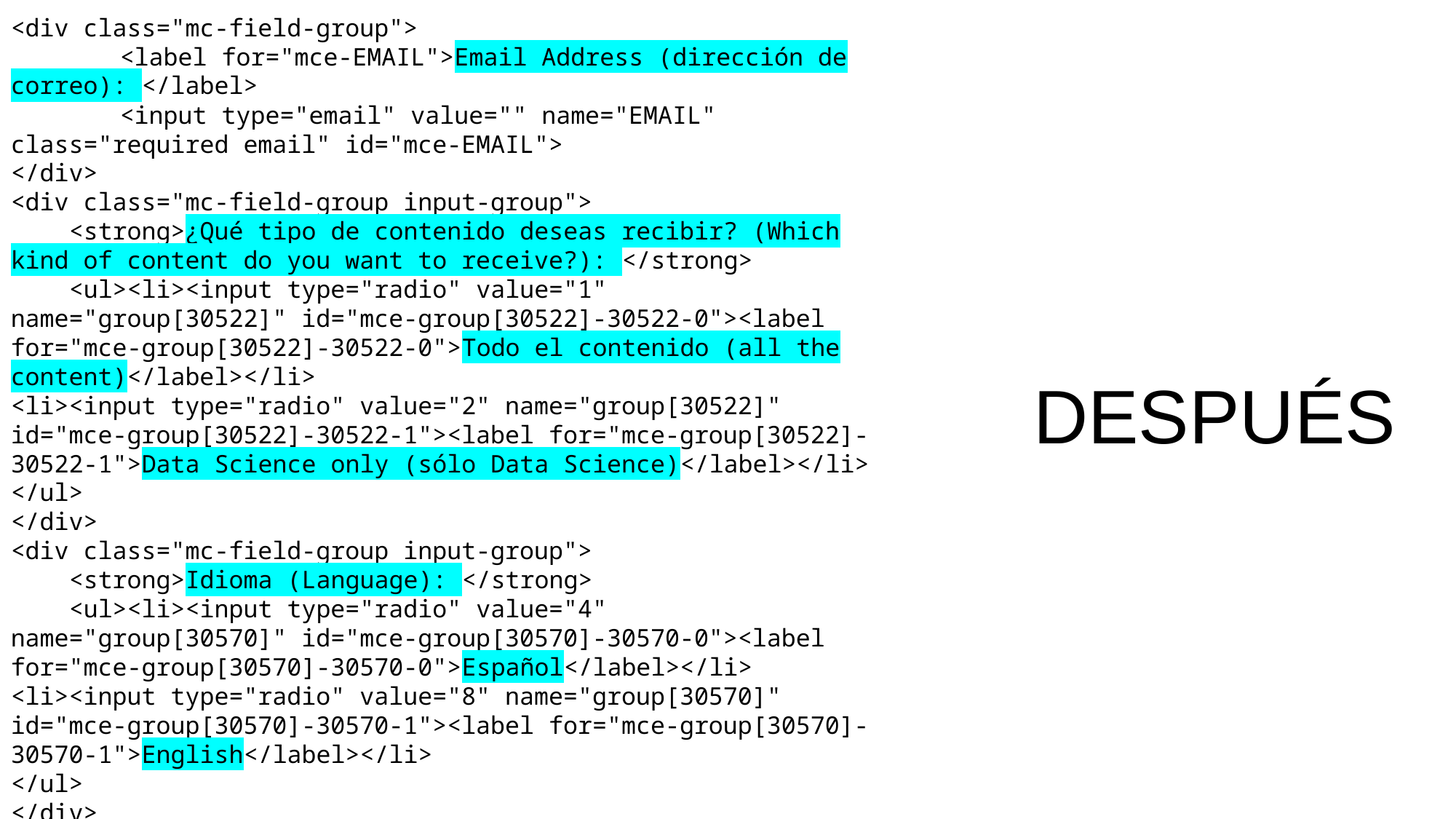

<div class="mc-field-group">
	<label for="mce-EMAIL">Email Address (dirección de correo): </label>
	<input type="email" value="" name="EMAIL" class="required email" id="mce-EMAIL">
</div>
<div class="mc-field-group input-group">
    <strong>¿Qué tipo de contenido deseas recibir? (Which kind of content do you want to receive?): </strong>
    <ul><li><input type="radio" value="1" name="group[30522]" id="mce-group[30522]-30522-0"><label for="mce-group[30522]-30522-0">Todo el contenido (all the content)</label></li>
<li><input type="radio" value="2" name="group[30522]" id="mce-group[30522]-30522-1"><label for="mce-group[30522]-30522-1">Data Science only (sólo Data Science)</label></li>
</ul>
</div>
<div class="mc-field-group input-group">
    <strong>Idioma (Language): </strong>
    <ul><li><input type="radio" value="4" name="group[30570]" id="mce-group[30570]-30570-0"><label for="mce-group[30570]-30570-0">Español</label></li>
<li><input type="radio" value="8" name="group[30570]" id="mce-group[30570]-30570-1"><label for="mce-group[30570]-30570-1">English</label></li>
</ul>
</div>
DESPUÉS